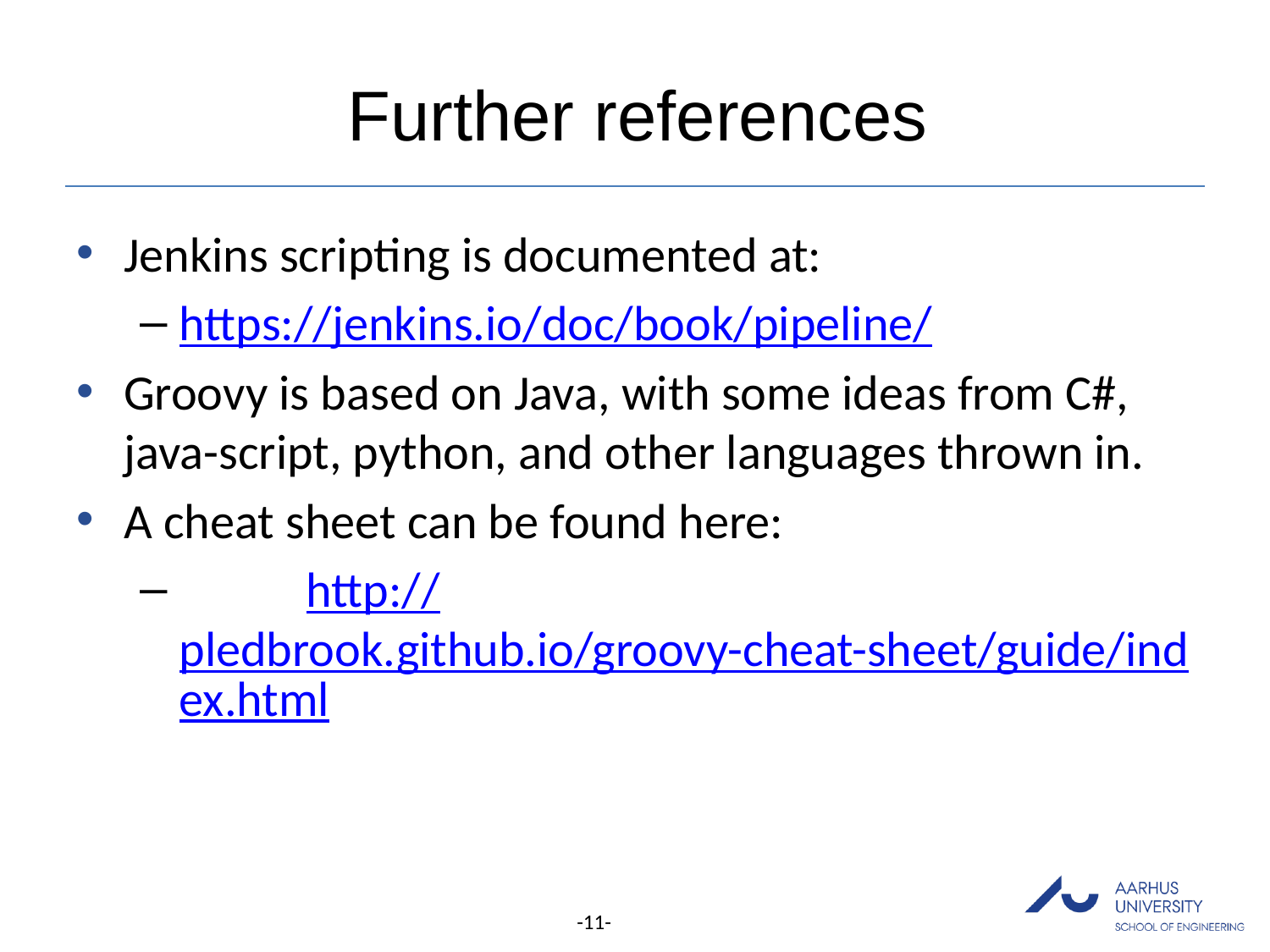

# Further references
Jenkins scripting is documented at:
https://jenkins.io/doc/book/pipeline/
Groovy is based on Java, with some ideas from C#, java-script, python, and other languages thrown in.
A cheat sheet can be found here:
	http://pledbrook.github.io/groovy-cheat-sheet/guide/index.html